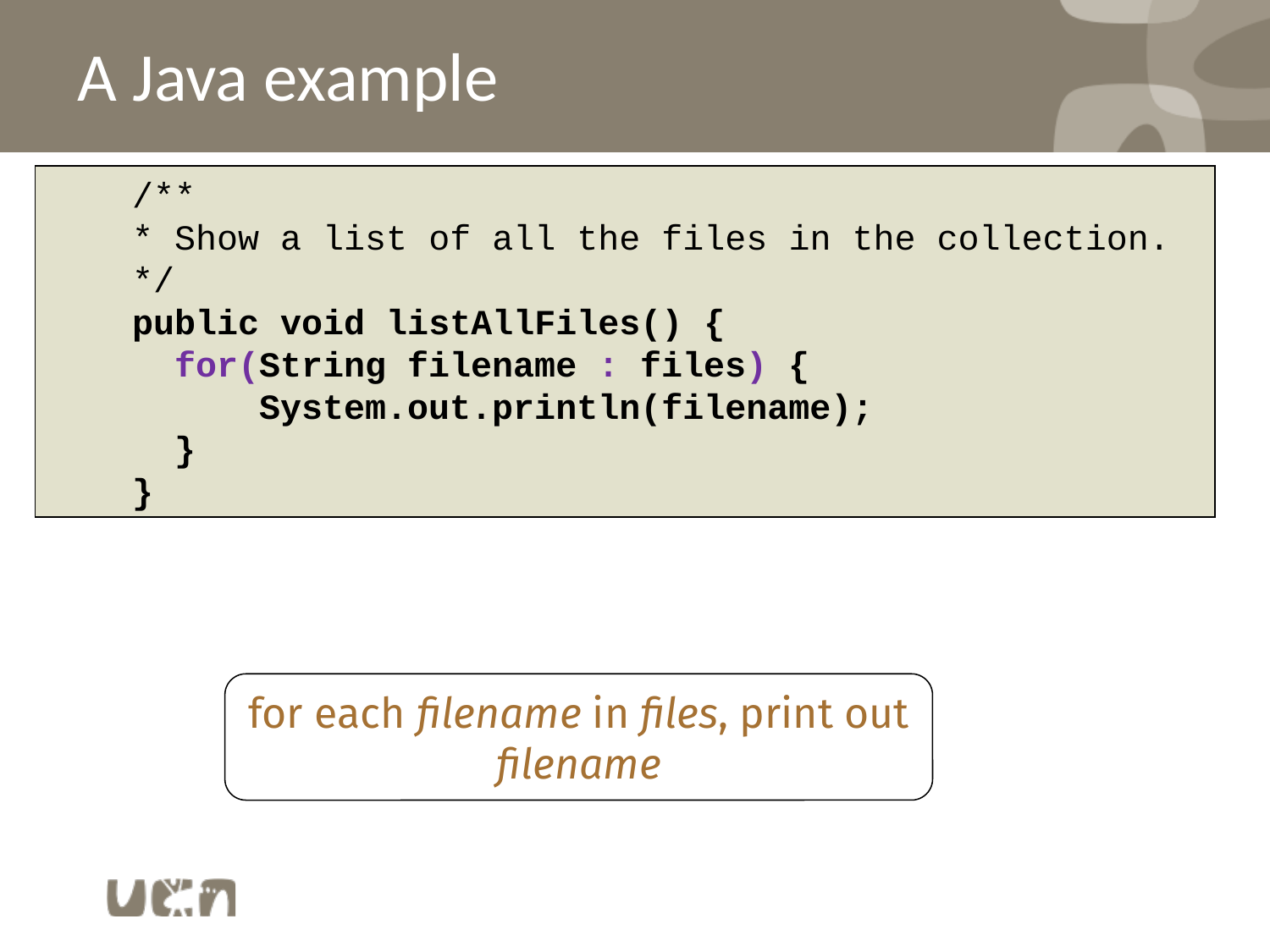

# A Java example
    /**
    * Show a list of all the files in the collection.
    */
    public void listAllFiles() {
      for(String filename : files) {
          System.out.println(filename);
      }
    }
for each filename in files, print out filename